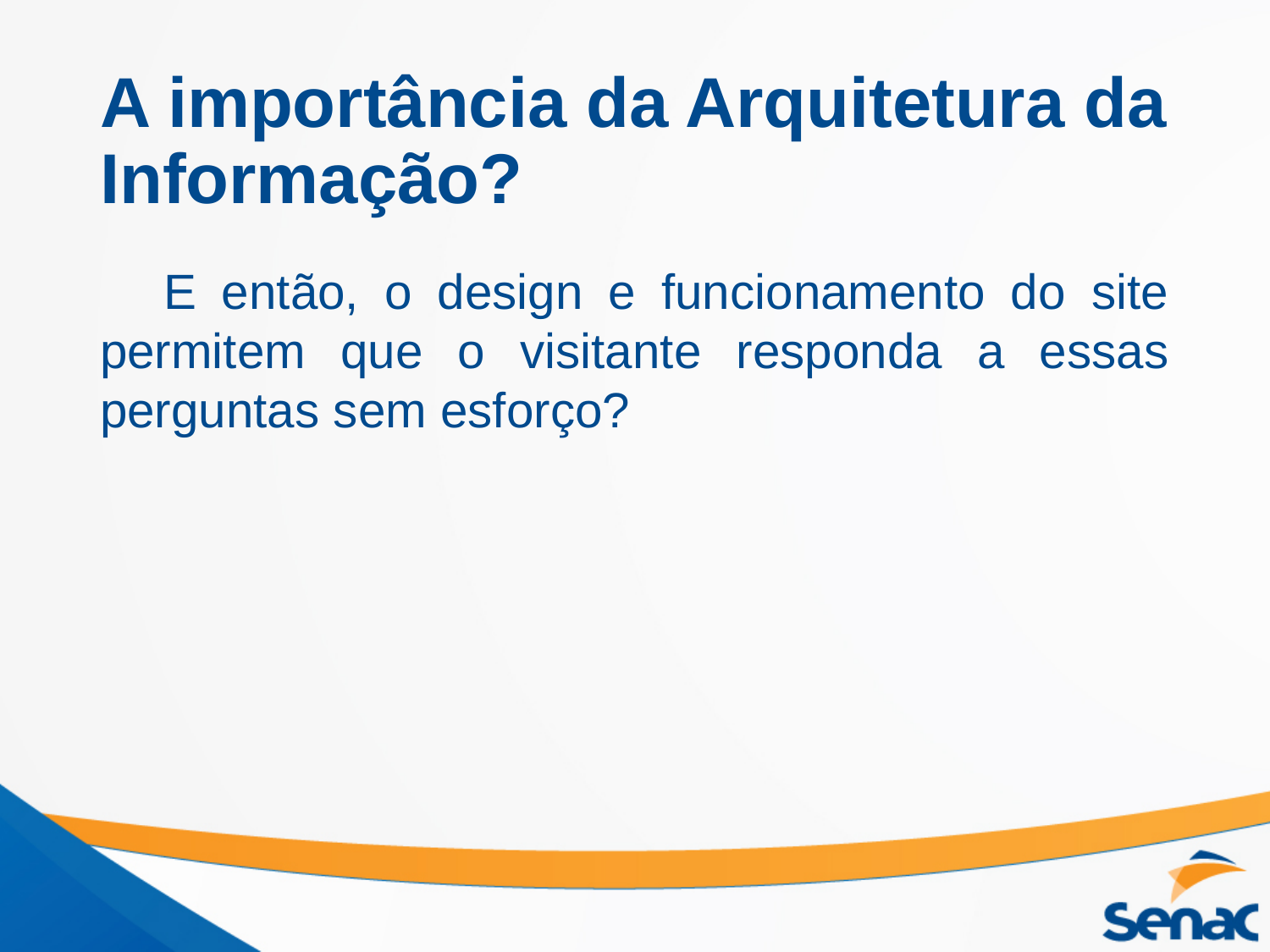

# A importância da Arquitetura da Informação?
E então, o design e funcionamento do site permitem que o visitante responda a essas perguntas sem esforço?